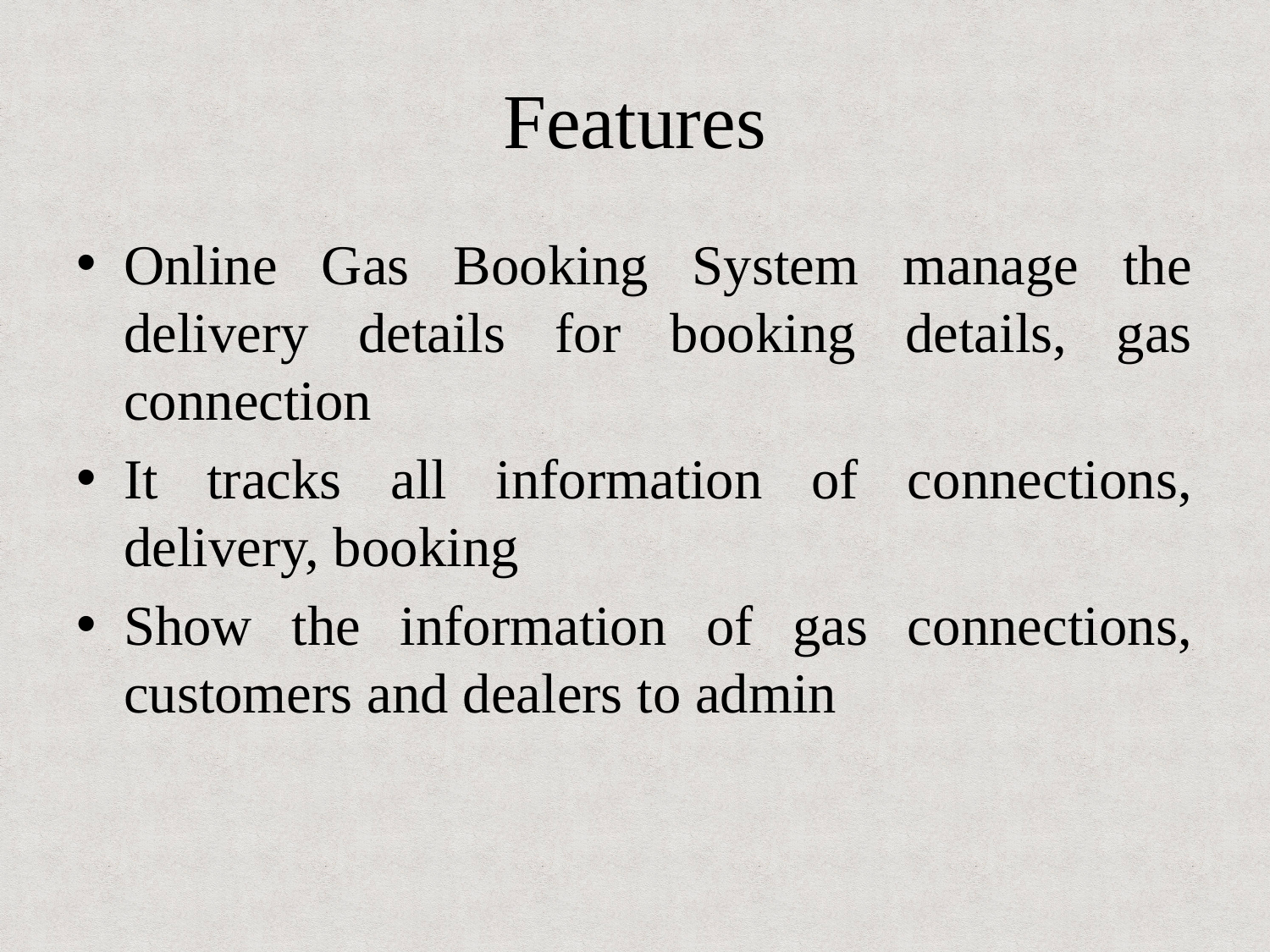

Features
Online Gas Booking System manage the delivery details for booking details, gas connection
It tracks all information of connections, delivery, booking
Show the information of gas connections, customers and dealers to admin